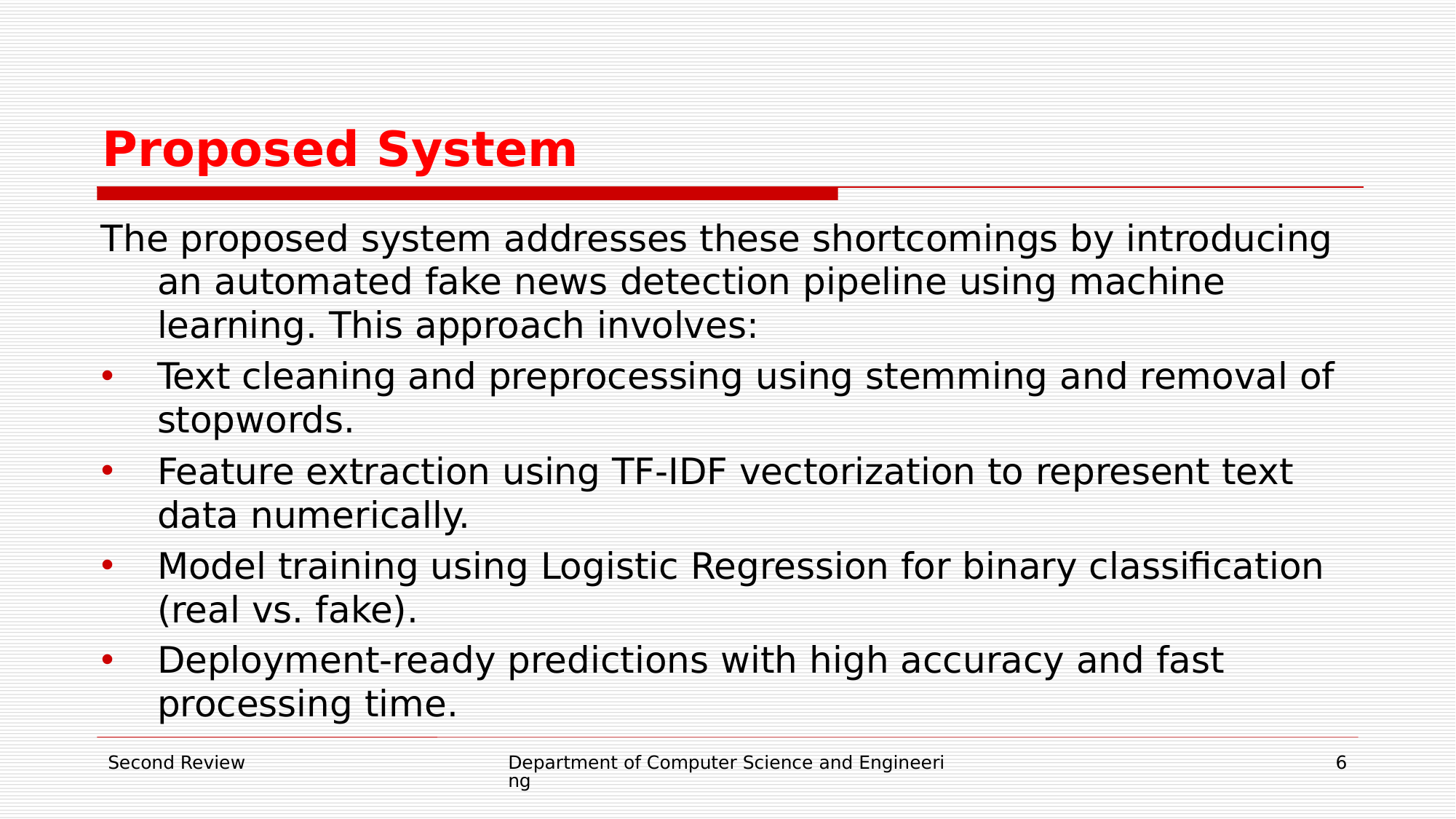

# Proposed System
The proposed system addresses these shortcomings by introducing an automated fake news detection pipeline using machine learning. This approach involves:
Text cleaning and preprocessing using stemming and removal of stopwords.
Feature extraction using TF-IDF vectorization to represent text data numerically.
Model training using Logistic Regression for binary classification (real vs. fake).
Deployment-ready predictions with high accuracy and fast processing time.
Second Review
Department of Computer Science and Engineering
6